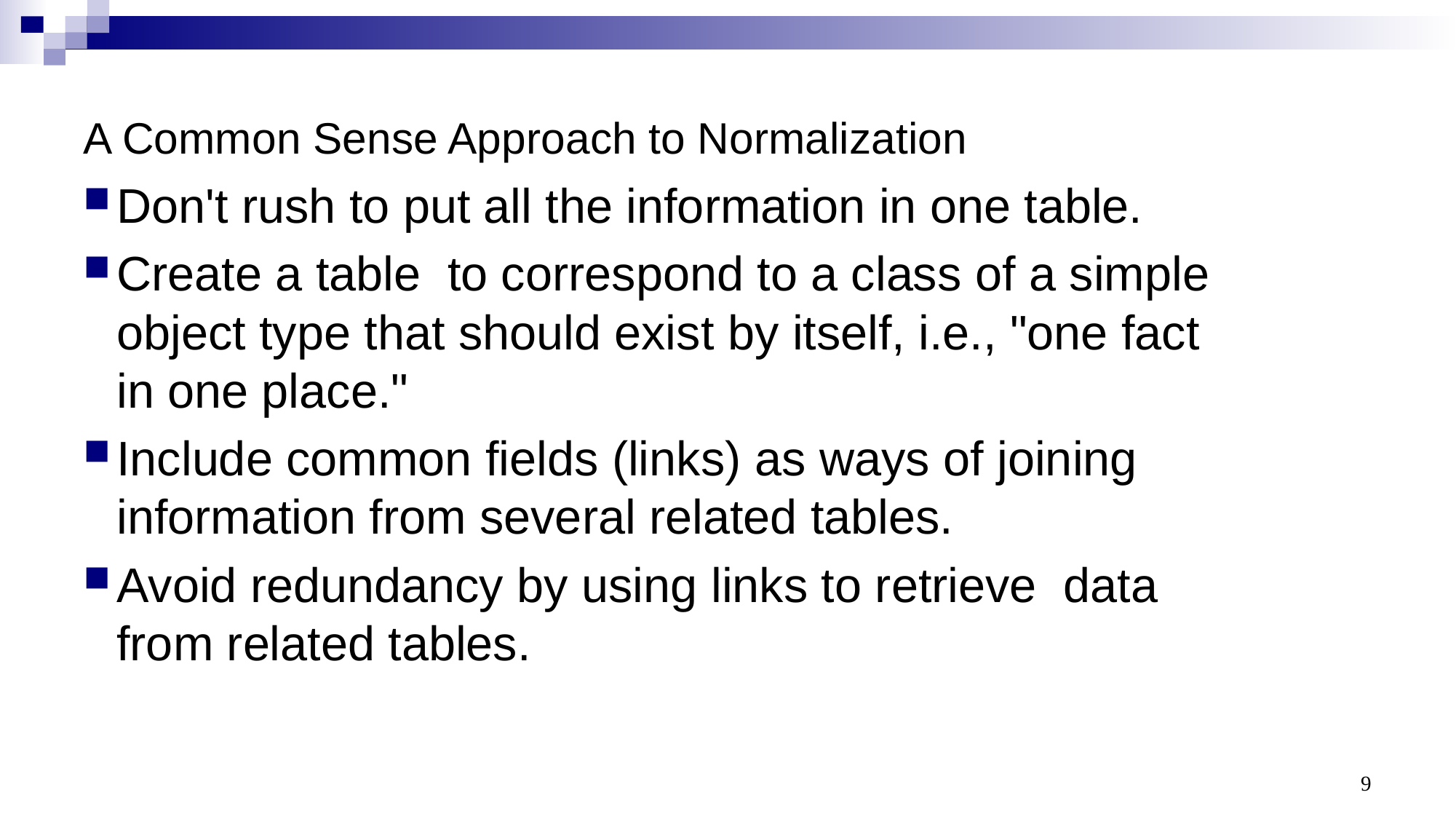

# A Common Sense Approach to Normalization
Don't rush to put all the information in one table.
Create a table  to correspond to a class of a simple object type that should exist by itself, i.e., "one fact in one place."
Include common fields (links) as ways of joining information from several related tables.
Avoid redundancy by using links to retrieve  data from related tables.
9